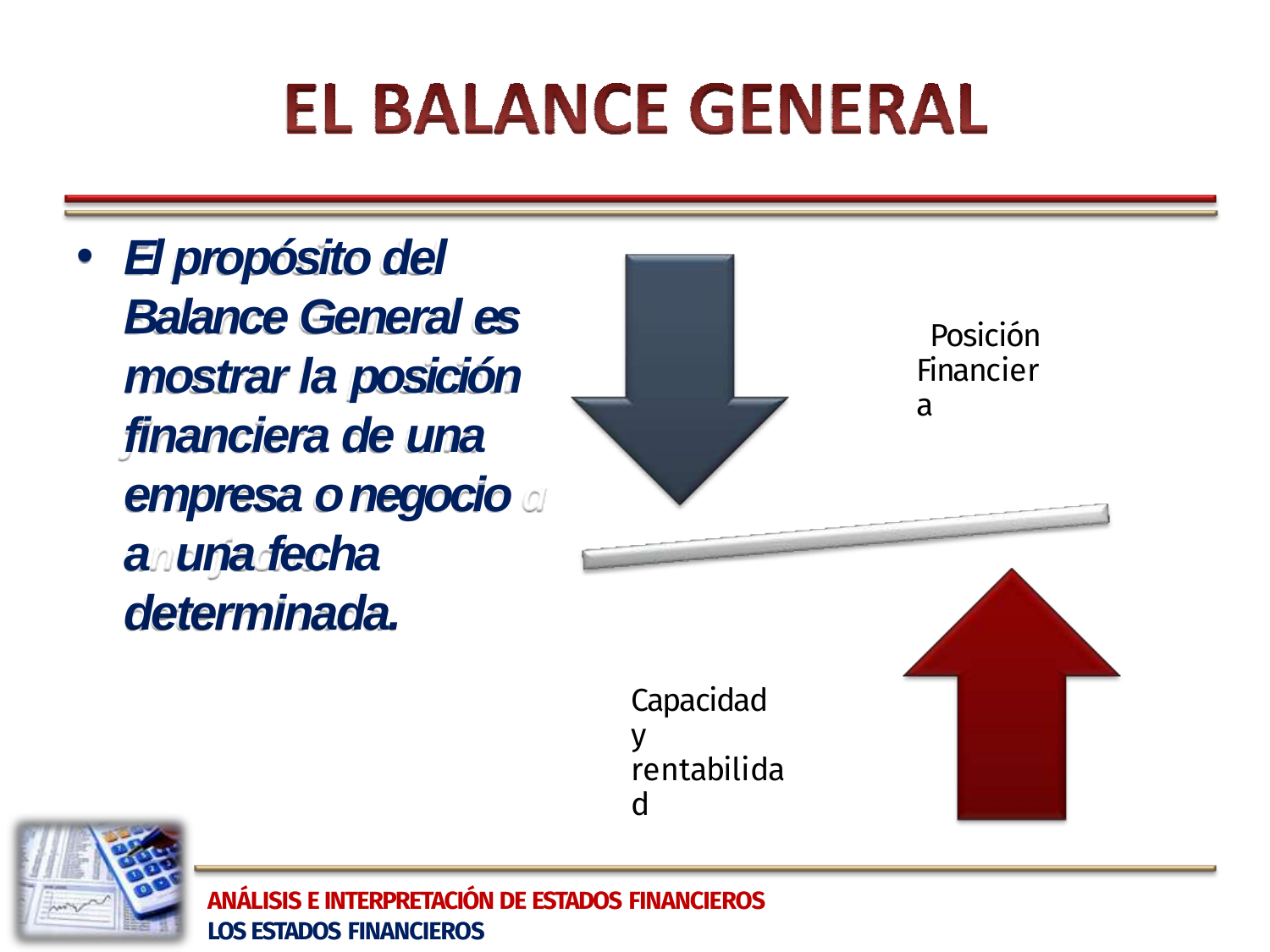

El propósito del  Balance General es  mostrar la posición  financiera de una  empresa o negocio a  una fecha  determinada.

# Posición  Financiera

Capacidad y  rentabilidad
ANÁLISIS E INTERPRETACIÓN DE ESTADOS FINANCIEROS
LOS ESTADOS FINANCIEROS